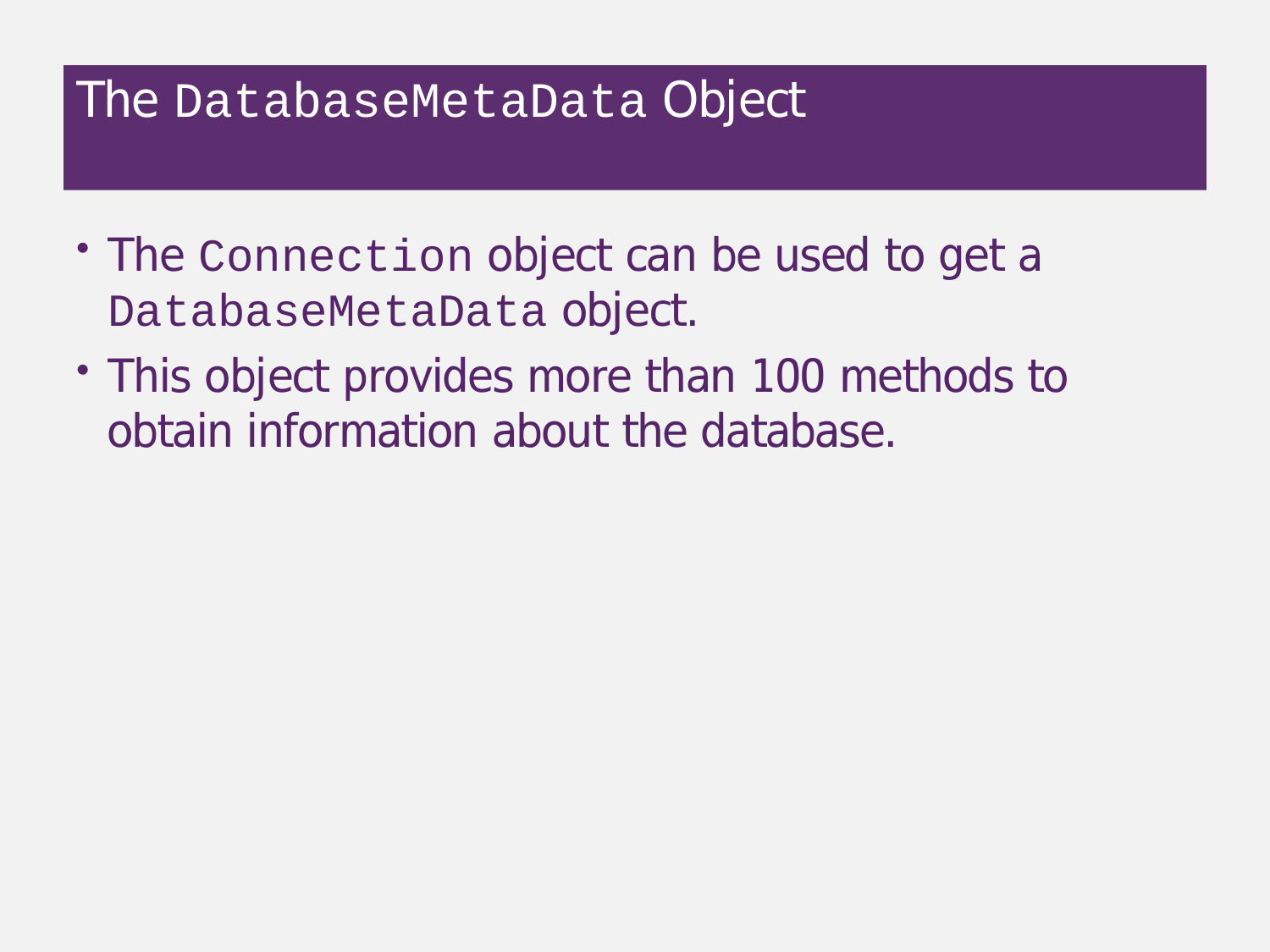

# The DatabaseMetaData Object
The Connection object can be used to get a DatabaseMetaData object.
This object provides more than 100 methods to obtain information about the database.